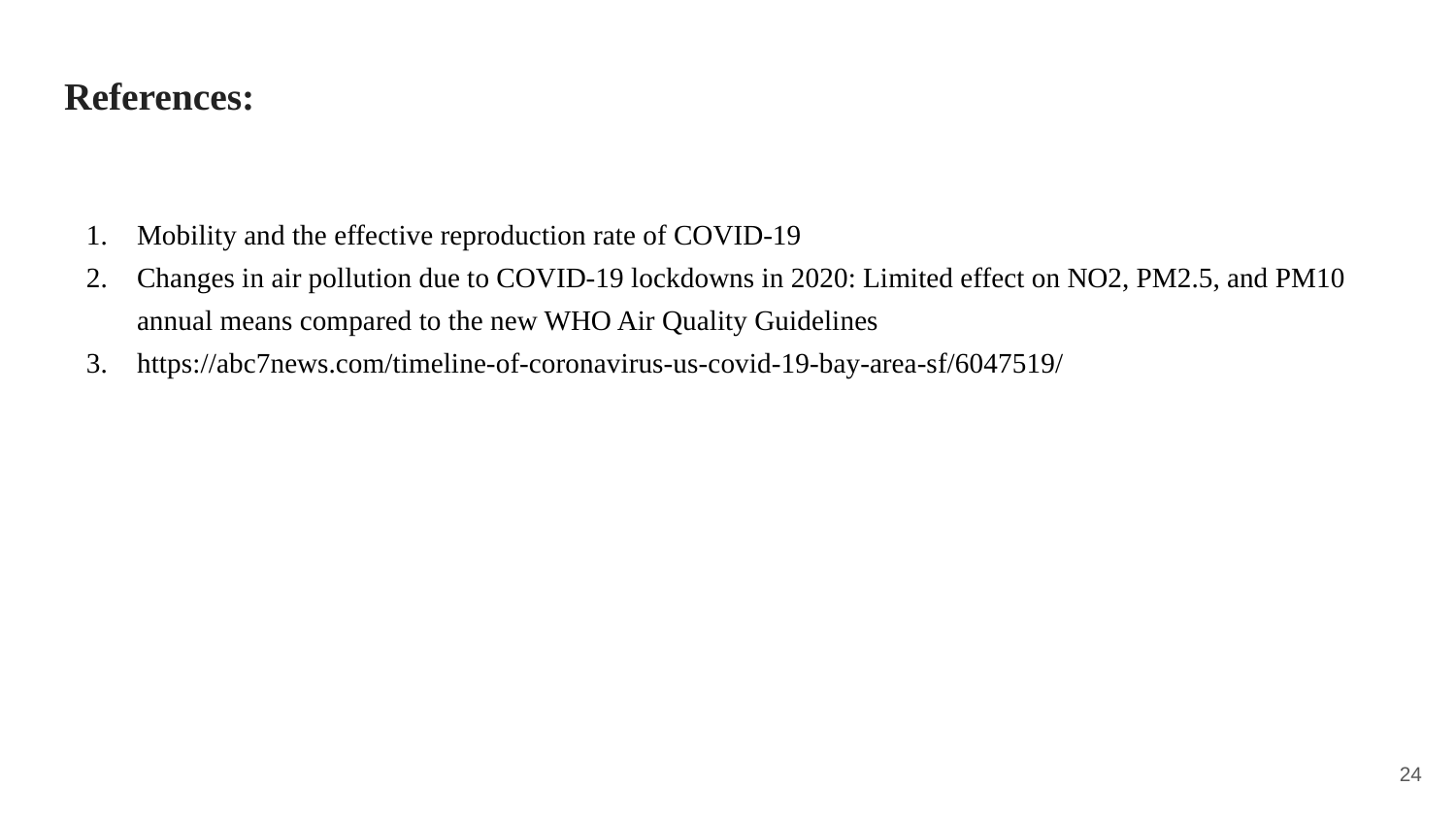

# References:

Mobility and the effective reproduction rate of COVID-19
Changes in air pollution due to COVID-19 lockdowns in 2020: Limited effect on NO2, PM2.5, and PM10 annual means compared to the new WHO Air Quality Guidelines
https://abc7news.com/timeline-of-coronavirus-us-covid-19-bay-area-sf/6047519/

24